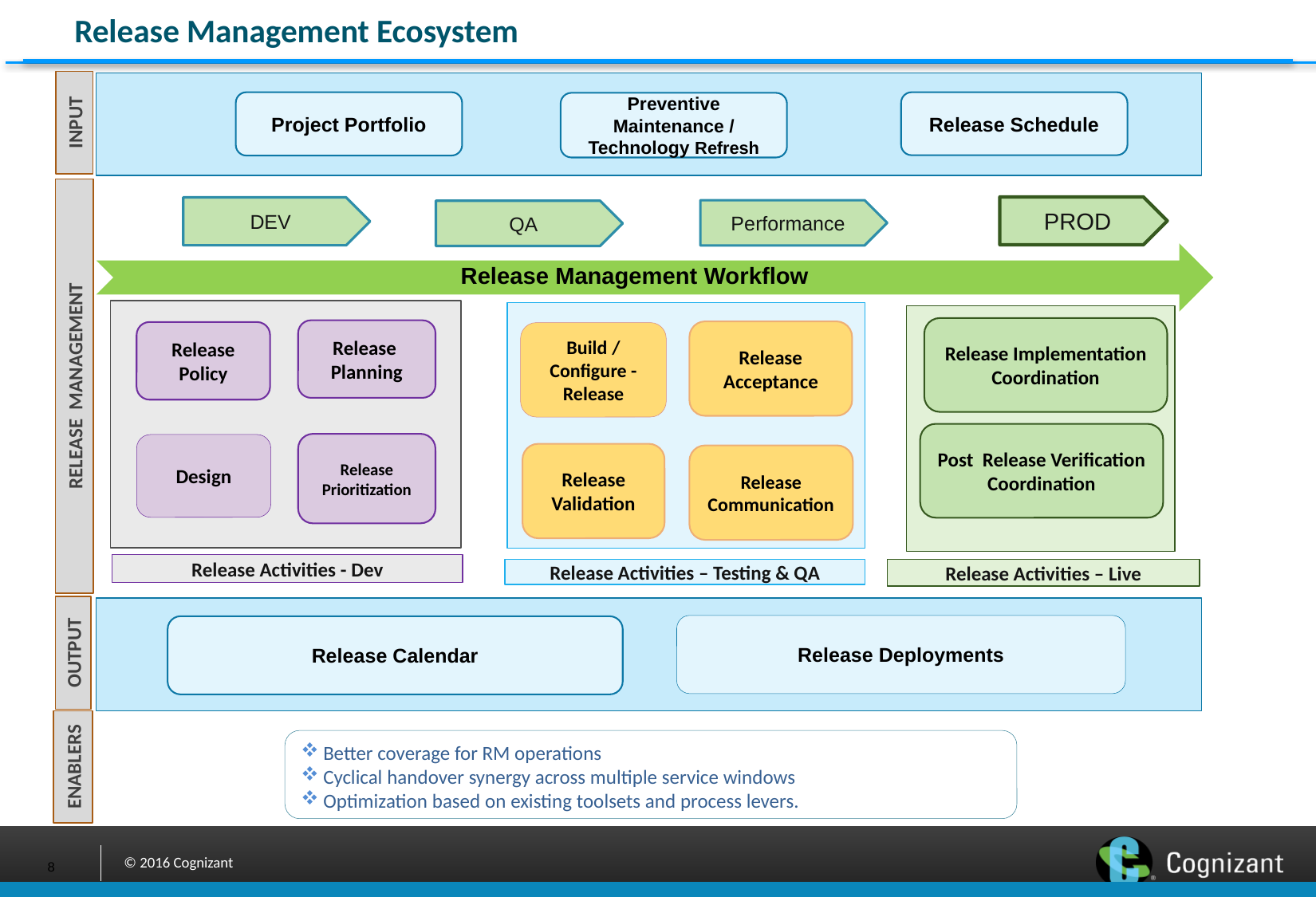

Release Management Ecosystem

Project Portfolio
Release Schedule
Preventive Maintenance / Technology Refresh
INPUT
PROD
DEV
Performance
QA

Release Management Workflow

Release
Planning
Release Policy
Release
Prioritization
Design
Release Activities - Dev

Release Acceptance
Build / Configure - Release
Release Validation
Release Communication
Release Activities – Testing & QA

Release Implementation Coordination
RELEASE  MANAGEMENT
Post  Release Verification Coordination
Release Activities – Live

Release Deployments
Release Calendar
OUTPUT
Better coverage for RM operations
Cyclical handover synergy across multiple service windows
Optimization based on existing toolsets and process levers.
ENABLERS